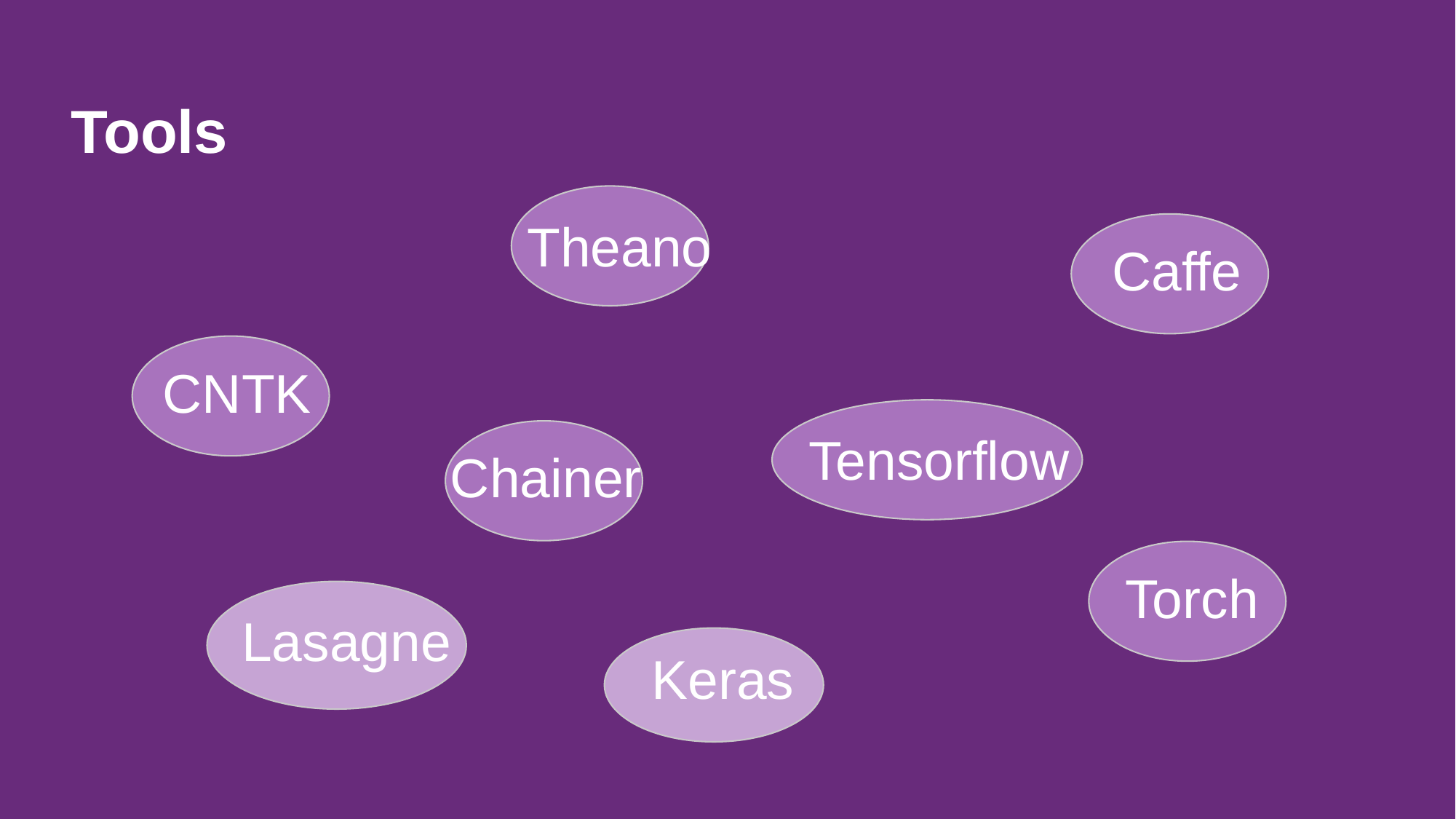

# Tools

Theano

Caffe

CNTK

Tensorflow
Chainer

Torch

Lasagne

Keras